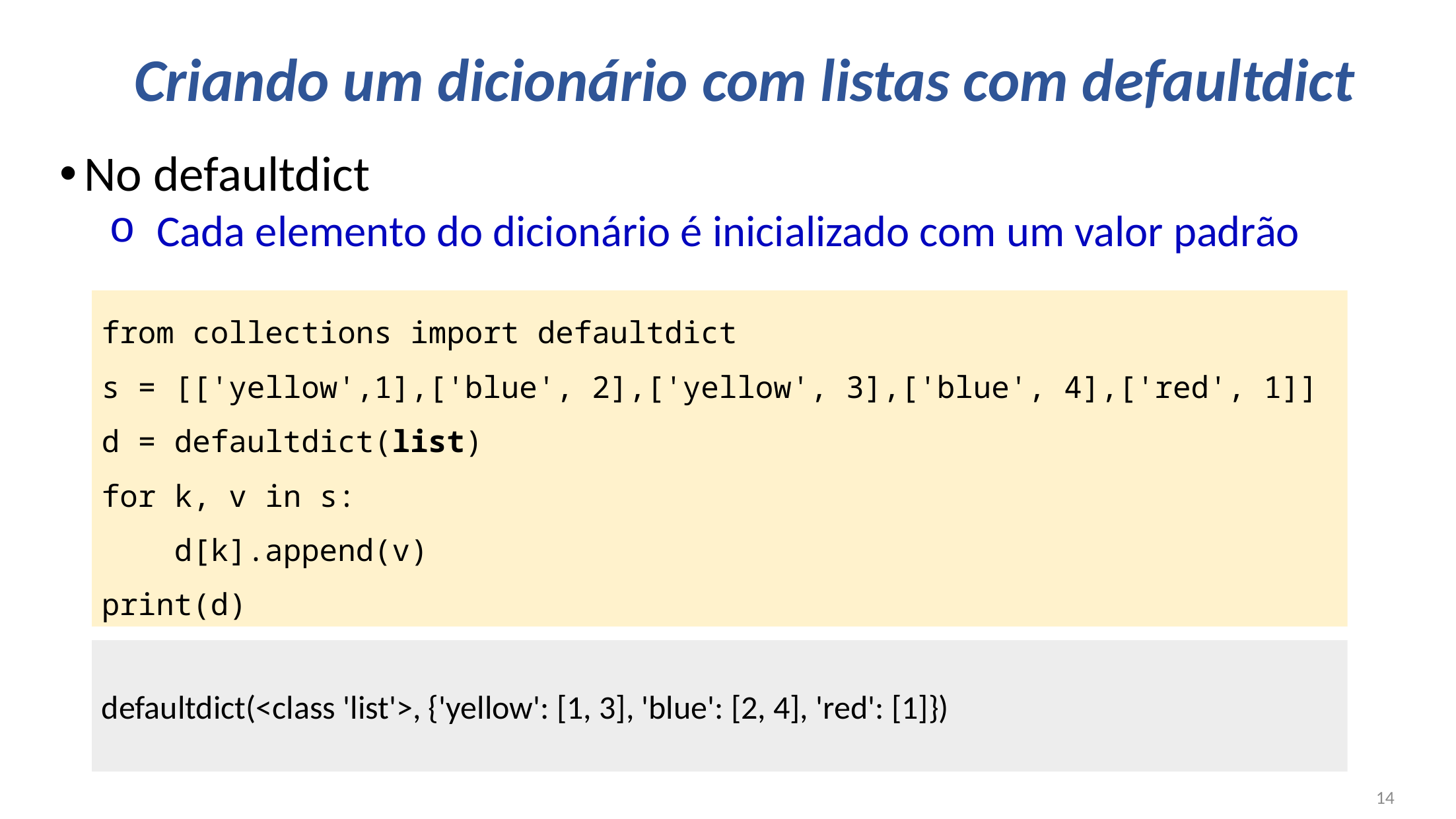

# Criando um dicionário com listas com defaultdict
No defaultdict
Cada elemento do dicionário é inicializado com um valor padrão
from collections import defaultdict
s = [['yellow',1],['blue', 2],['yellow', 3],['blue', 4],['red', 1]]
d = defaultdict(list)
for k, v in s:
    d[k].append(v)
print(d)
defaultdict(<class 'list'>, {'yellow': [1, 3], 'blue': [2, 4], 'red': [1]})
14